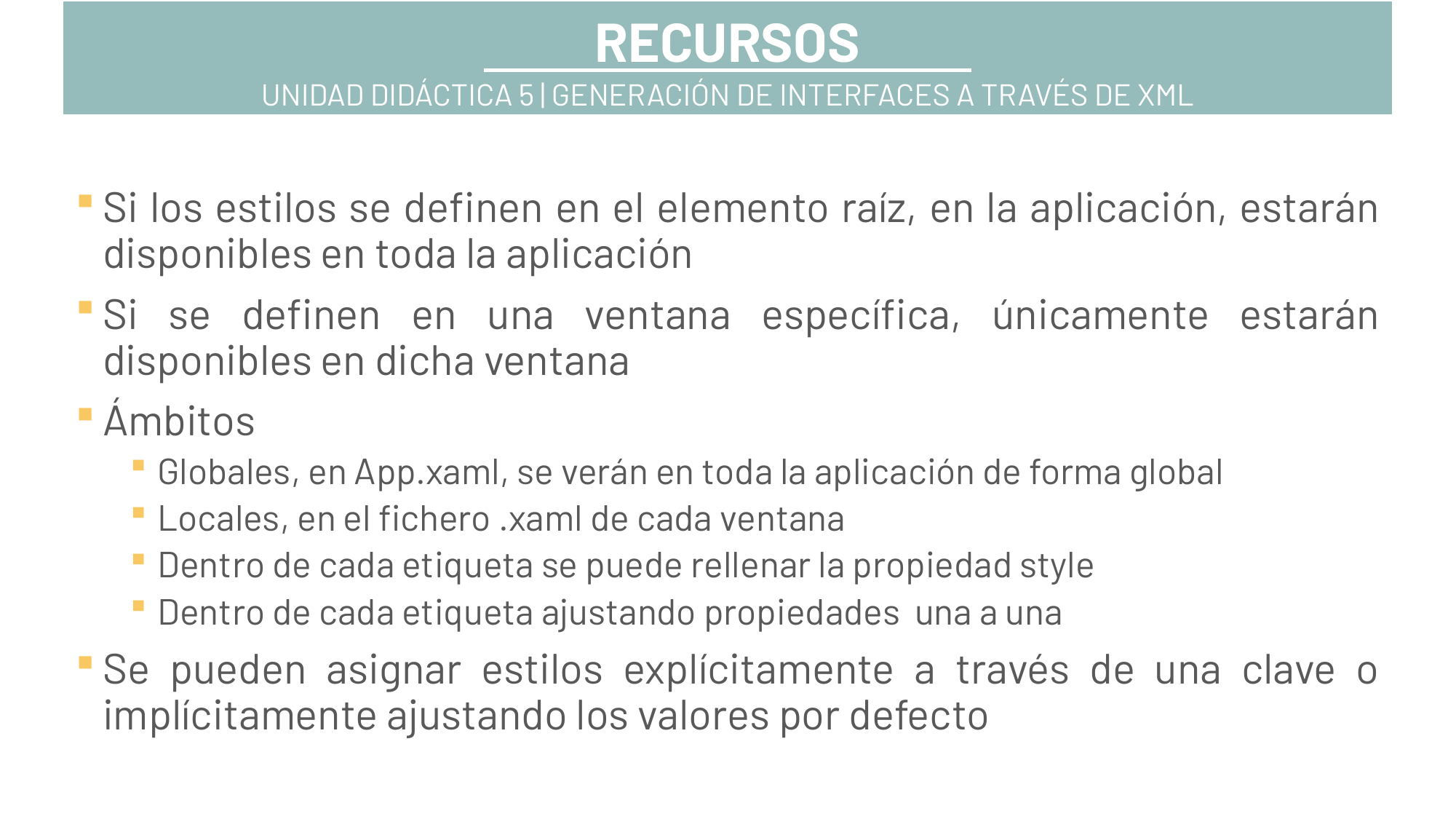

RECURSOS
UNIDAD DIDÁCTICA 5 | GENERACIÓN DE INTERFACES A TRAVÉS DE XML
Si los estilos se definen en el elemento raíz, en la aplicación, estarán disponibles en toda la aplicación
Si se definen en una ventana específica, únicamente estarán disponibles en dicha ventana
Ámbitos
Globales, en App.xaml, se verán en toda la aplicación de forma global
Locales, en el fichero .xaml de cada ventana
Dentro de cada etiqueta se puede rellenar la propiedad style
Dentro de cada etiqueta ajustando propiedades  una a una
Se pueden asignar estilos explícitamente a través de una clave o implícitamente ajustando los valores por defecto